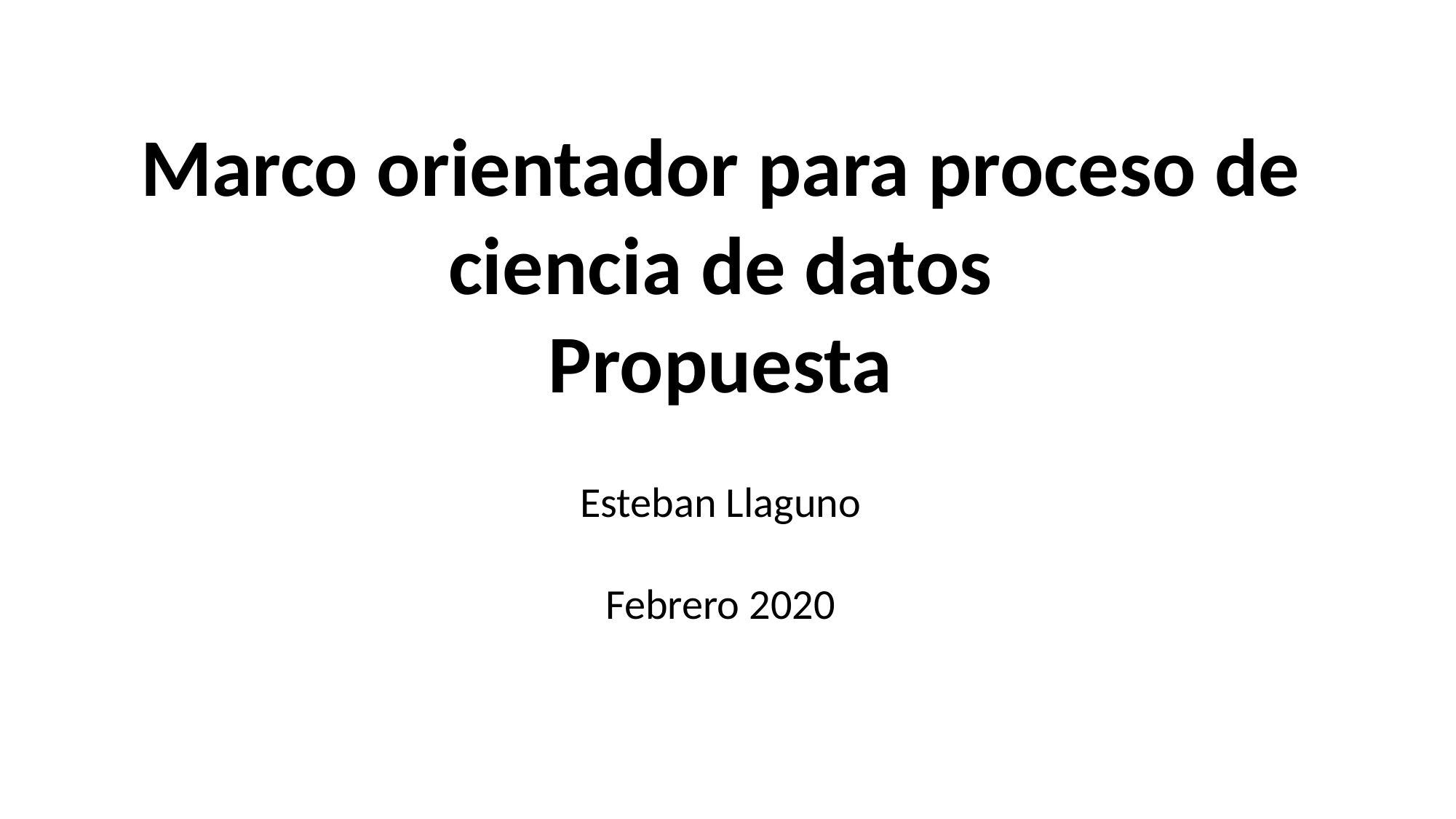

Marco orientador para proceso de ciencia de datos
Propuesta

Esteban Llaguno

Febrero 2020